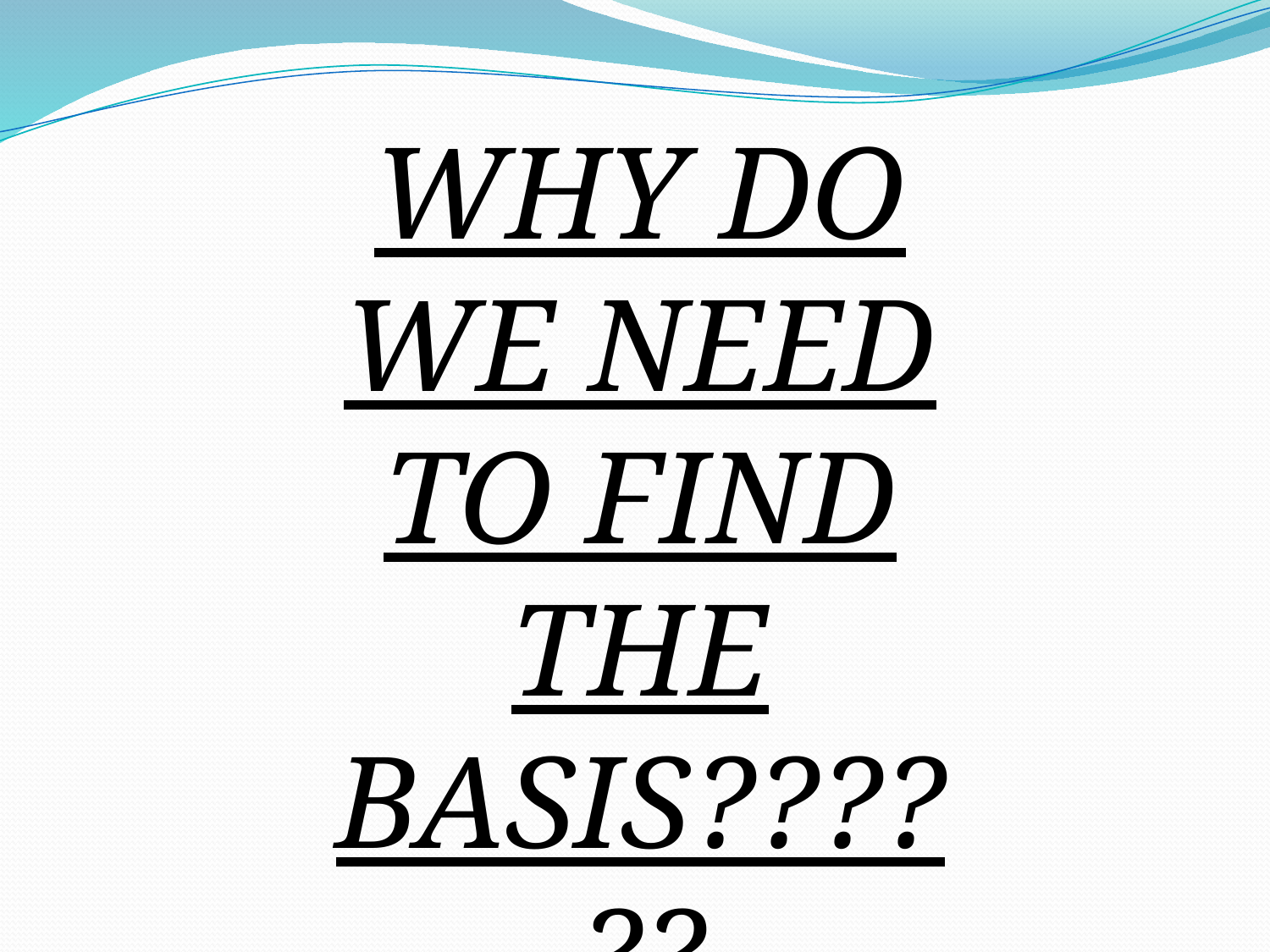

WHY DO WE NEED TO FIND THE BASIS??????